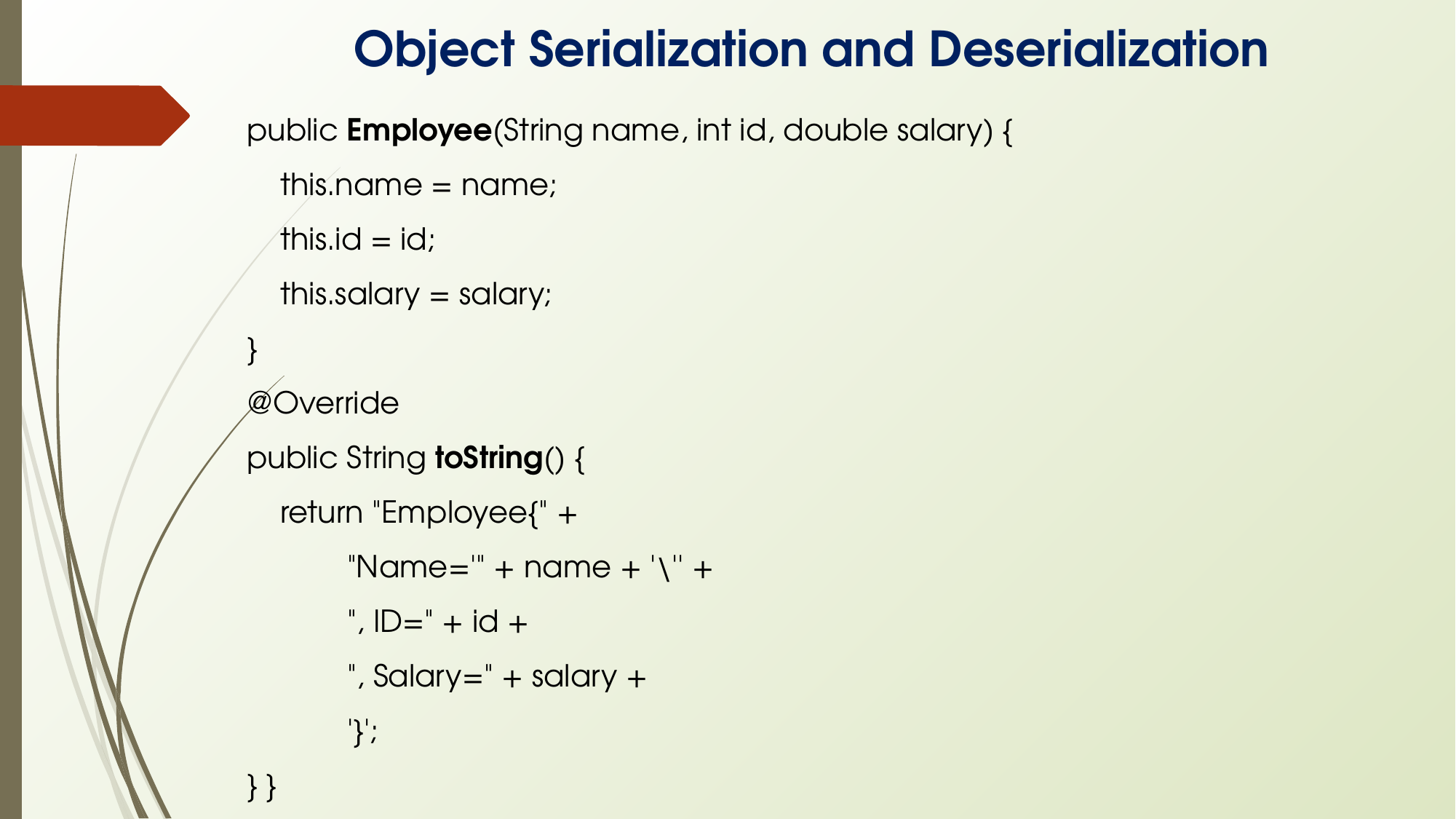

Object Serialization and Deserialization

    public Employee(String name, int id, double salary) {
        this.name = name;
        this.id = id;
        this.salary = salary;
    }
    @Override
    public String toString() {
        return "Employee{" +
                "Name='" + name + '\'' +
                ", ID=" + id +
                ", Salary=" + salary +
                '}';
    } }